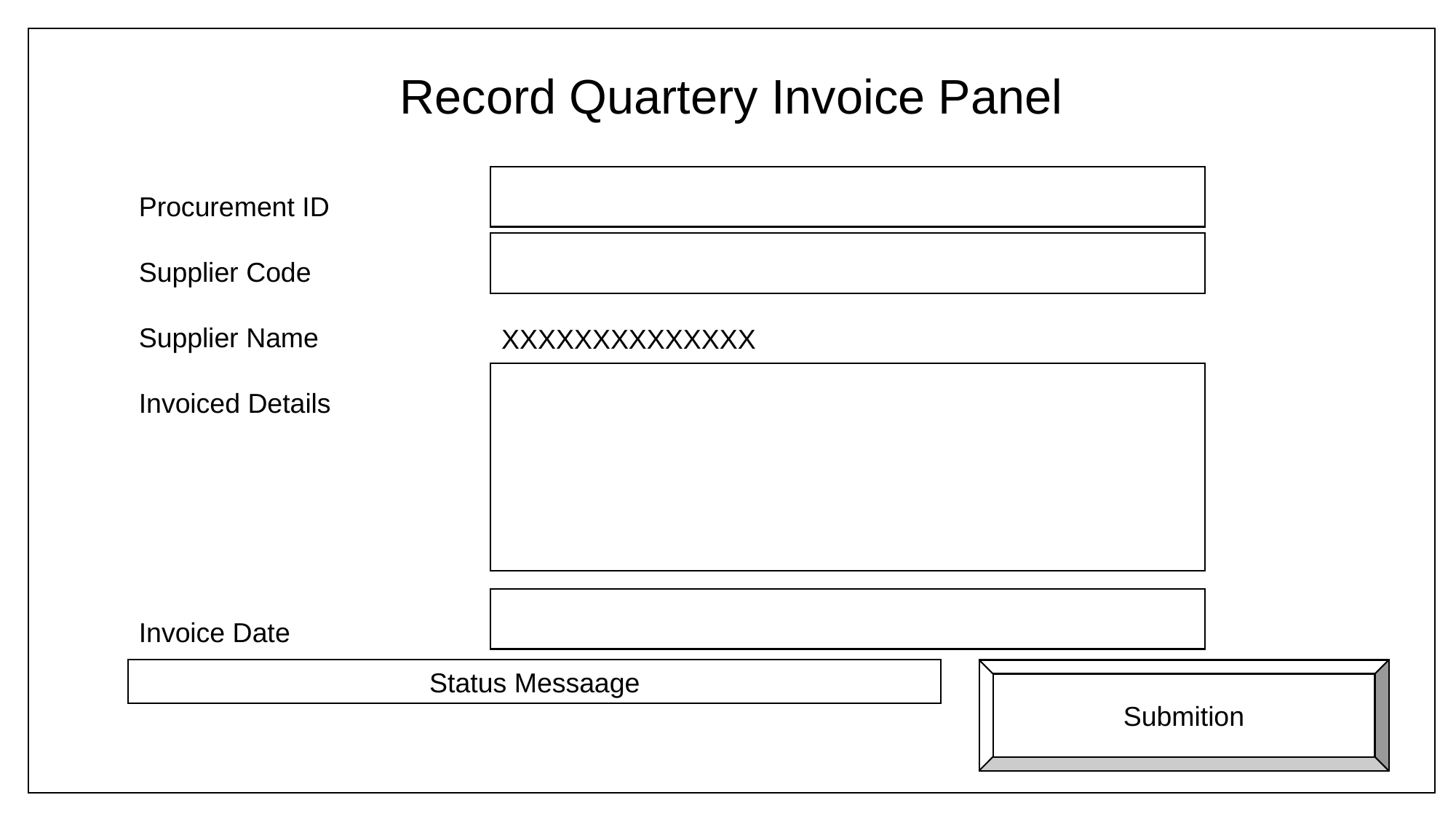

Record Quartery Invoice Panel

Procurement ID

Supplier Code

Supplier Name

Invoiced Details

Invoice Date

XXXXXXXXXXXXXX

Status Messaage
Submition